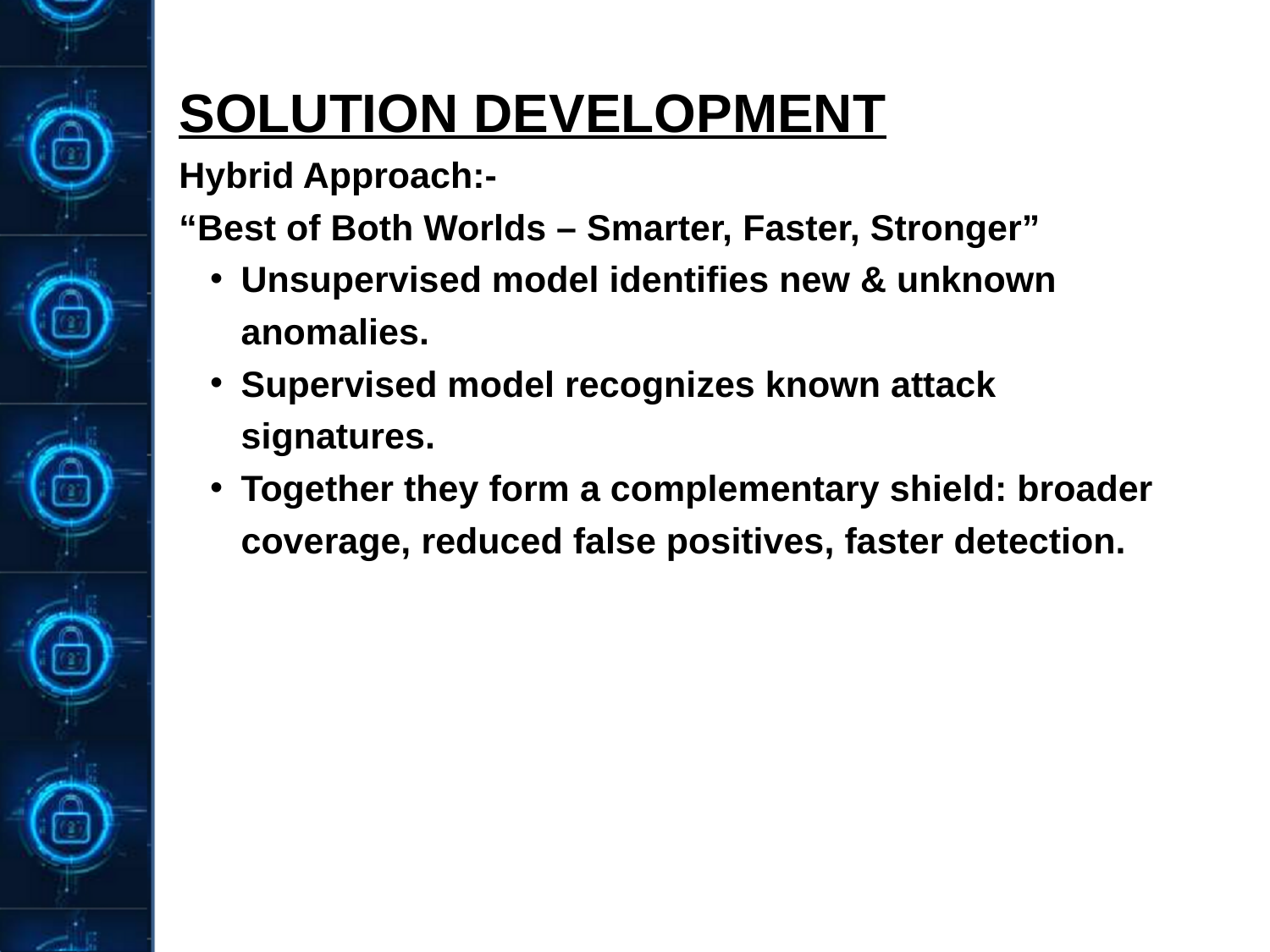

SOLUTION DEVELOPMENT
Hybrid Approach:-
“Best of Both Worlds – Smarter, Faster, Stronger”
Unsupervised model identifies new & unknown anomalies.
Supervised model recognizes known attack signatures.
Together they form a complementary shield: broader coverage, reduced false positives, faster detection.